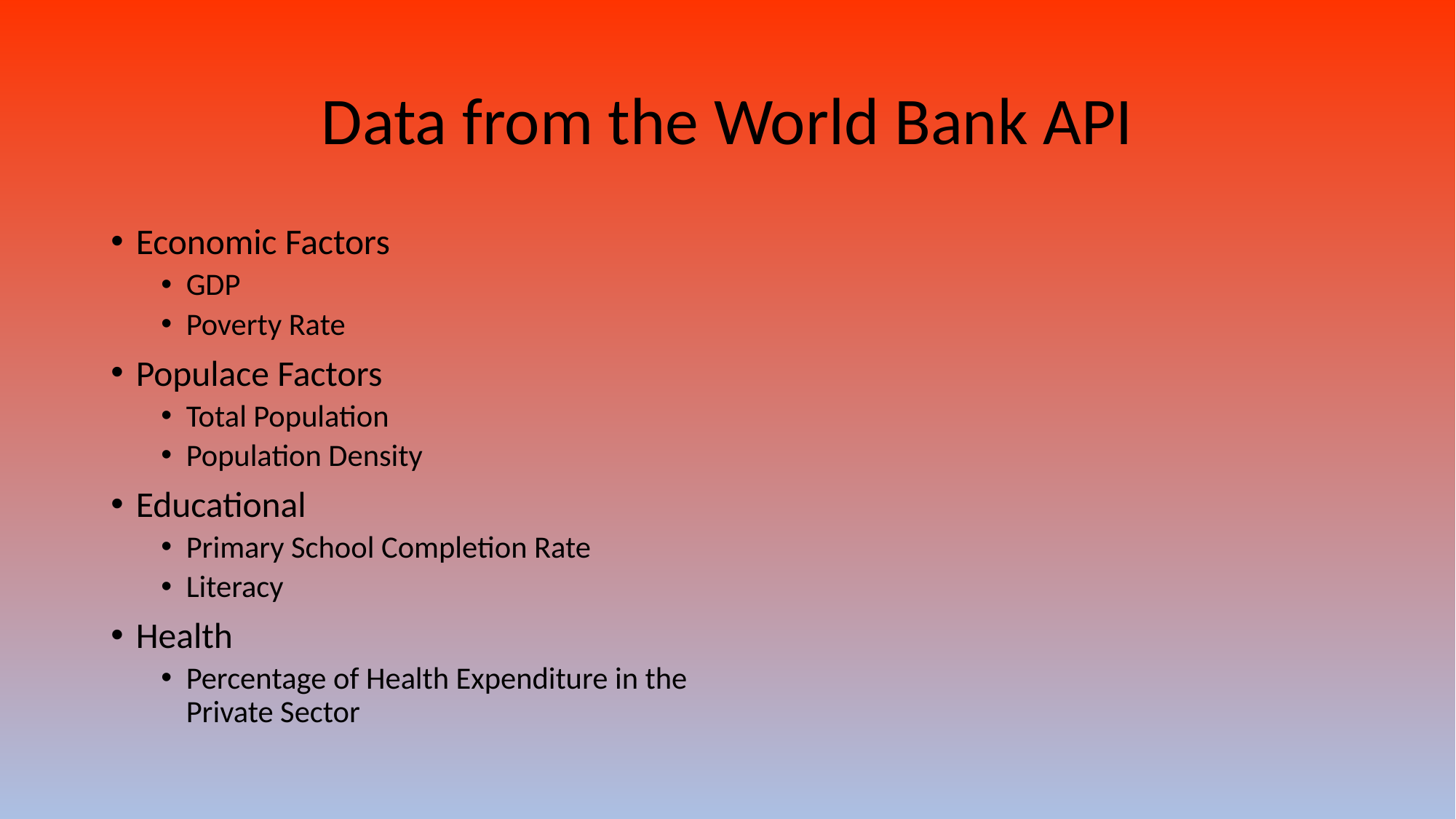

# Data from the World Bank API
Economic Factors
GDP
Poverty Rate
Populace Factors
Total Population
Population Density
Educational
Primary School Completion Rate
Literacy
Health
Percentage of Health Expenditure in the Private Sector